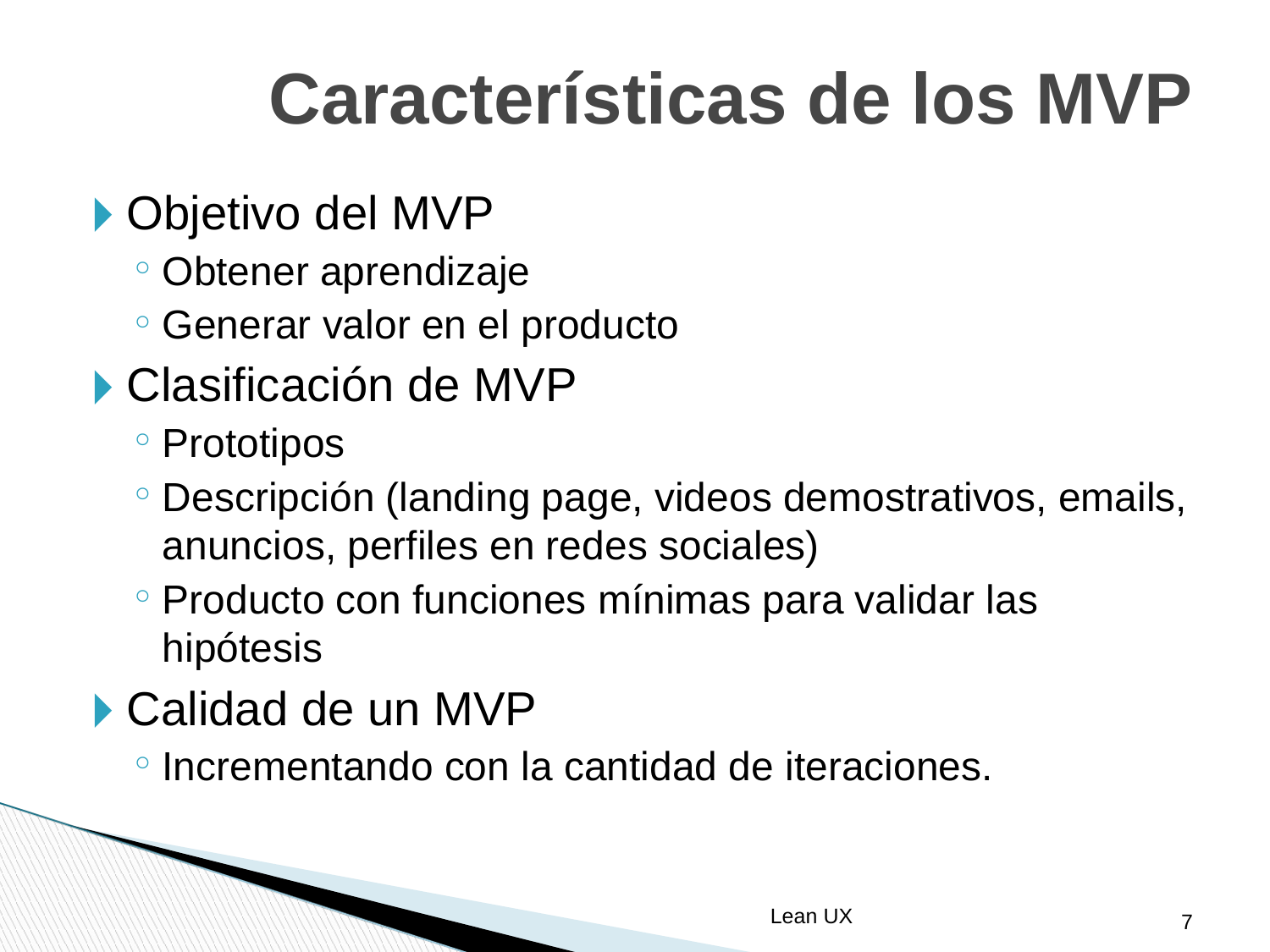

Características de los MVP
Objetivo del MVP
Obtener aprendizaje
Generar valor en el producto
Clasificación de MVP
Prototipos
Descripción (landing page, videos demostrativos, emails, anuncios, perfiles en redes sociales)
Producto con funciones mínimas para validar las hipótesis
Calidad de un MVP
Incrementando con la cantidad de iteraciones.

7
Lean UX